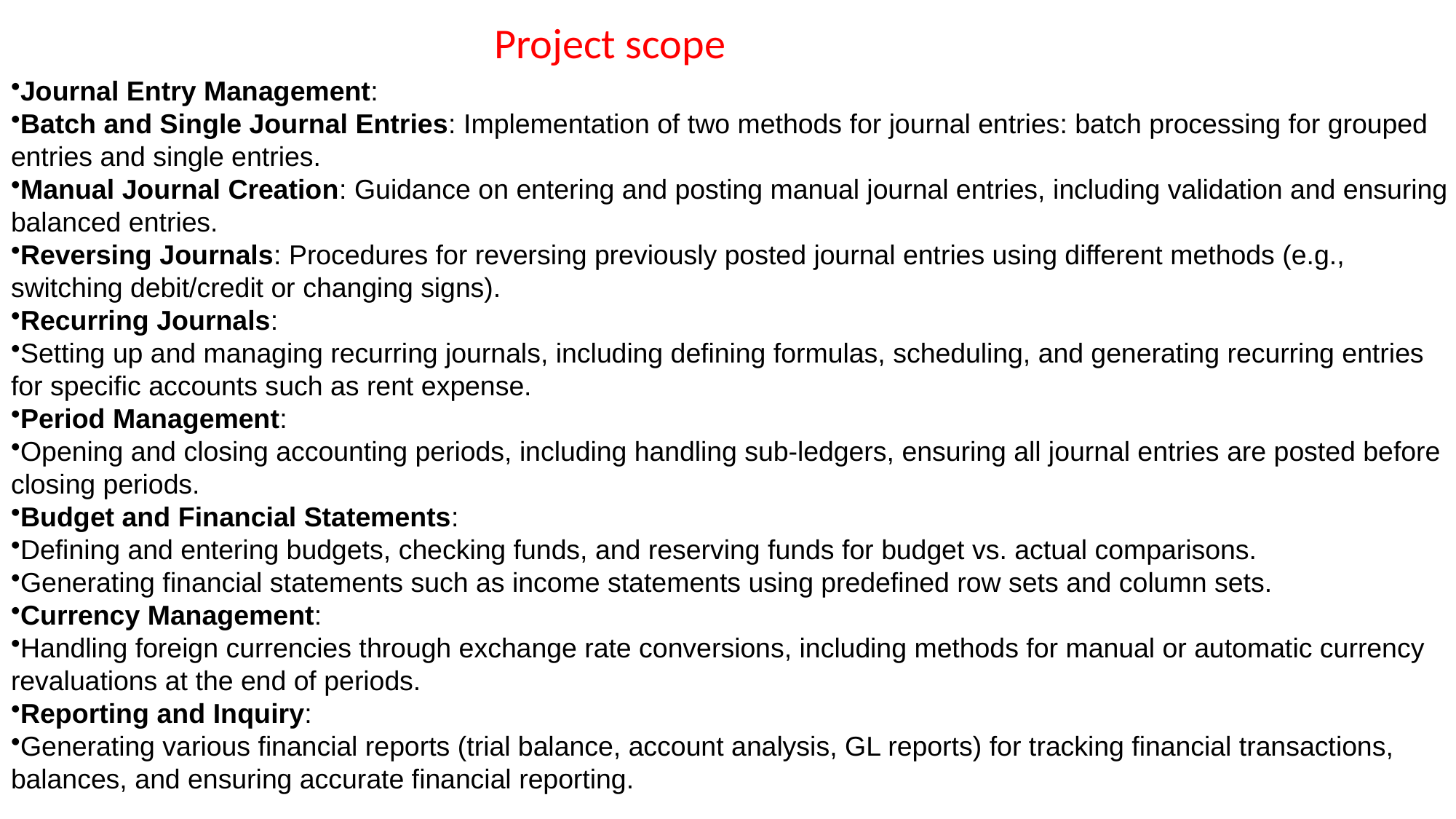

Project scope
Journal Entry Management:
Batch and Single Journal Entries: Implementation of two methods for journal entries: batch processing for grouped entries and single entries.
Manual Journal Creation: Guidance on entering and posting manual journal entries, including validation and ensuring balanced entries.
Reversing Journals: Procedures for reversing previously posted journal entries using different methods (e.g., switching debit/credit or changing signs).
Recurring Journals:
Setting up and managing recurring journals, including defining formulas, scheduling, and generating recurring entries for specific accounts such as rent expense.
Period Management:
Opening and closing accounting periods, including handling sub-ledgers, ensuring all journal entries are posted before closing periods.
Budget and Financial Statements:
Defining and entering budgets, checking funds, and reserving funds for budget vs. actual comparisons.
Generating financial statements such as income statements using predefined row sets and column sets.
Currency Management:
Handling foreign currencies through exchange rate conversions, including methods for manual or automatic currency revaluations at the end of periods.
Reporting and Inquiry:
Generating various financial reports (trial balance, account analysis, GL reports) for tracking financial transactions, balances, and ensuring accurate financial reporting.